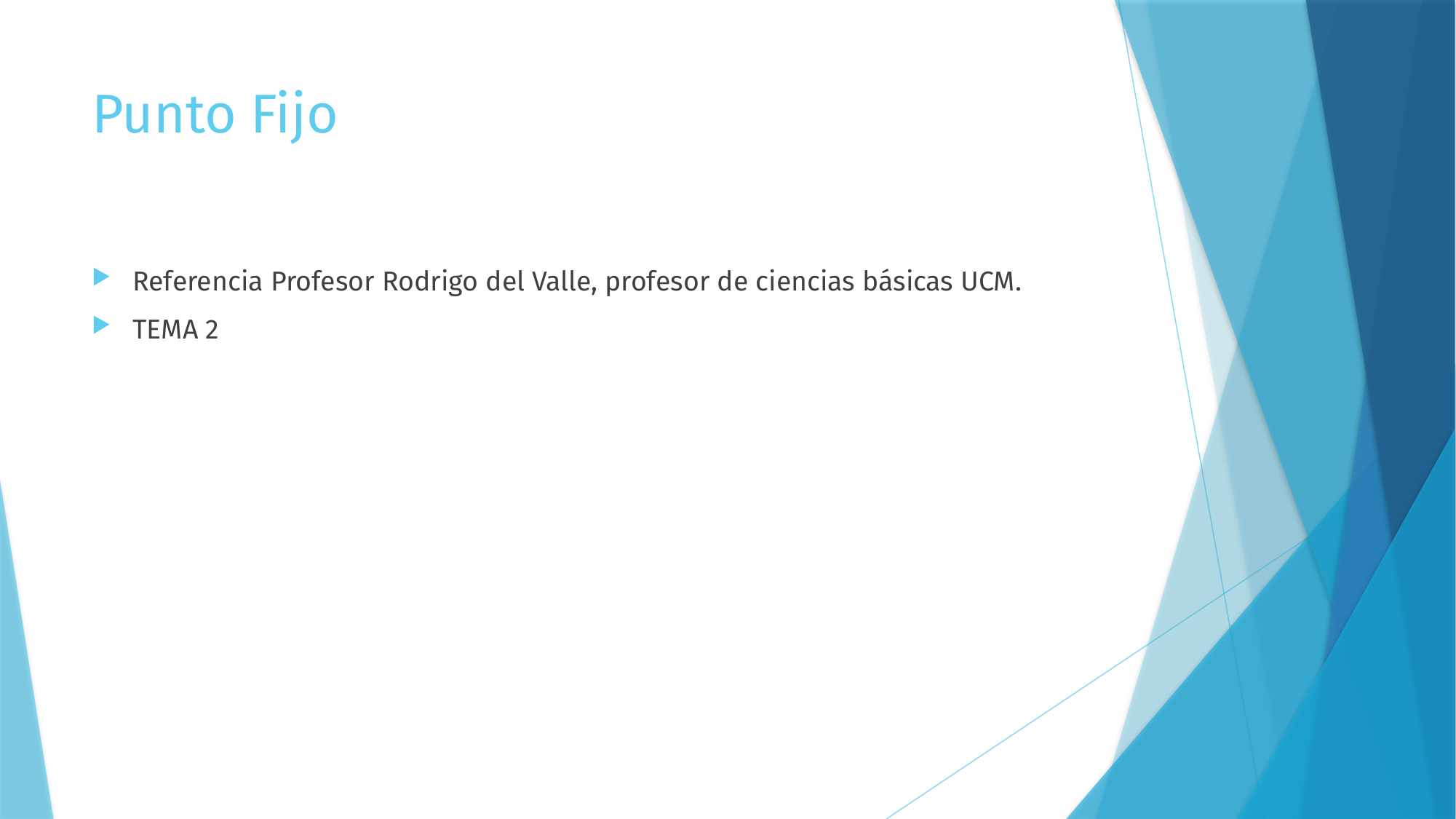

# Punto Fijo
Referencia Profesor Rodrigo del Valle, profesor de ciencias básicas UCM.
TEMA 2